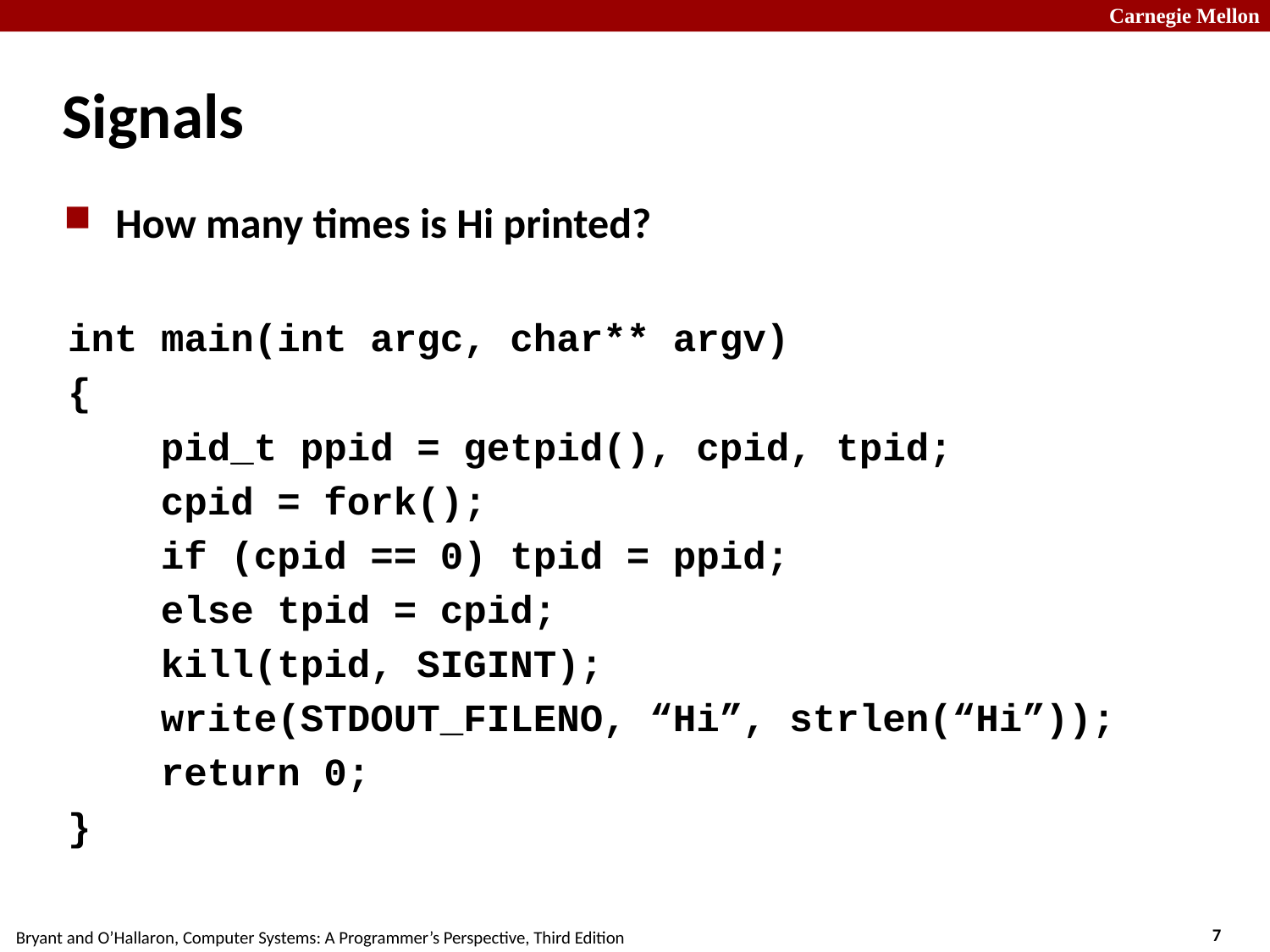

# Signals
How many times is Hi printed?

int main(int argc, char** argv)
{
    pid_t ppid = getpid(), cpid, tpid;
    cpid = fork();
    if (cpid == 0) tpid = ppid;
    else tpid = cpid;
    kill(tpid, SIGINT);
    write(STDOUT_FILENO, “Hi”, strlen(“Hi”));
    return 0;
}